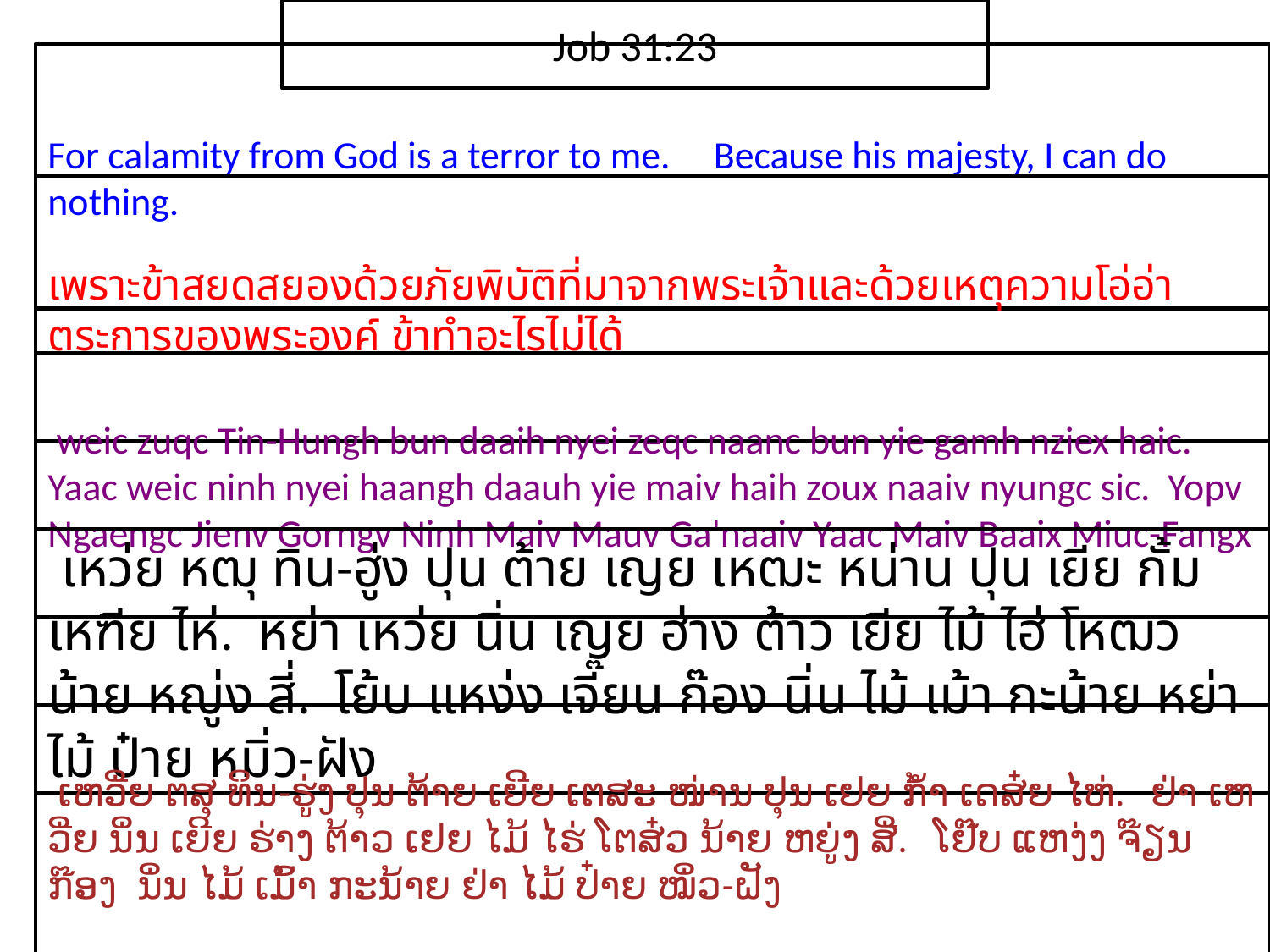

Job 31:23
For calamity from God is a terror to me.     Because his majesty, I can do nothing.
เพราะ​ข้า​สยดสยอง​ด้วย​ภัย​พิบัติ​ที่มา​จาก​พระ​เจ้าและ​ด้วย​เหตุ​ความ​โอ่​อ่า​ตระการ​ของ​พระ​องค์ ข้า​ทำ​อะไร​ไม่ได้
 weic zuqc Tin-Hungh bun daaih nyei zeqc naanc bun yie gamh nziex haic.  Yaac weic ninh nyei haangh daauh yie maiv haih zoux naaiv nyungc sic.  Yopv Ngaengc Jienv Gorngv Ninh Maiv Mauv Ga'naaiv Yaac Maiv Baaix Miuc-Fangx
 เหว่ย หฒุ ทิน-ฮู่ง ปุน ต้าย เญย เหฒะ หน่าน ปุน เยีย กั้ม เหฑีย ไห่.  หย่า เหว่ย นิ่น เญย ฮ่าง ต้าว เยีย ไม้ ไฮ่ โหฒว น้าย หญู่ง สี่.  โย้บ แหง่ง เจี๊ยน ก๊อง นิ่น ไม้ เม้า กะน้าย หย่า ไม้ ป๋าย หมิ่ว-ฝัง
 ເຫວີ່ຍ ຕສຸ ທິນ-ຮູ່ງ ປຸນ ຕ້າຍ ເຍີຍ ເຕສະ ໜ່ານ ປຸນ ເຢຍ ກ້ຳ ເດສ໋ຍ ໄຫ່.   ຢ່າ ເຫວີ່ຍ ນິ່ນ ເຍີຍ ຮ່າງ ຕ້າວ ເຢຍ ໄມ້ ໄຮ່ ໂຕສ໋ວ ນ້າຍ ຫຍູ່ງ ສີ່.   ໂຢ໊ບ ແຫງ່ງ ຈ໊ຽນ ກ໊ອງ  ນິ່ນ ໄມ້ ເມົ້າ ກະນ້າຍ ຢ່າ ໄມ້ ປ໋າຍ ໝິ່ວ-ຝັງ